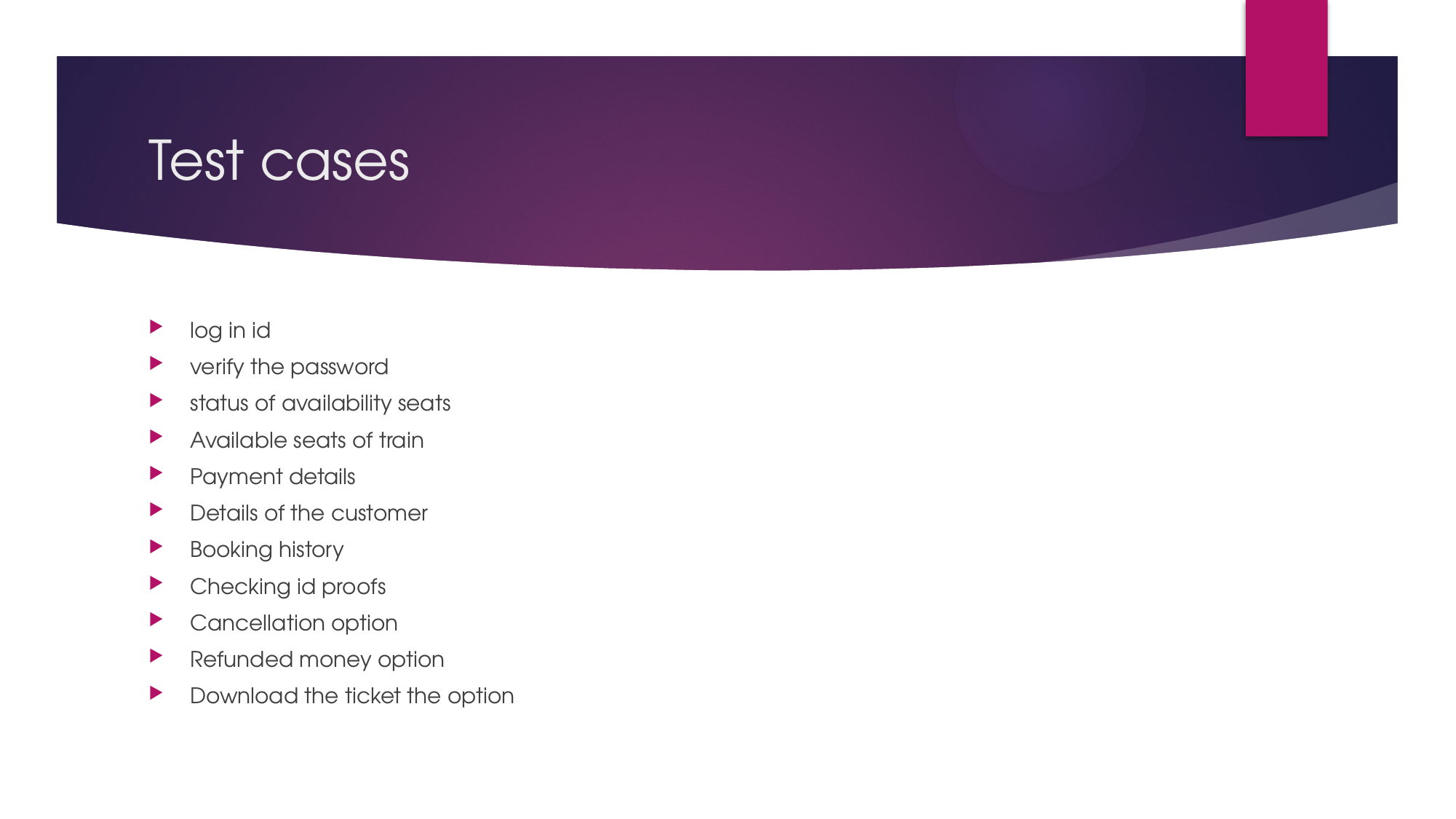

# Test cases
log in id
verify the password
status of availability seats
Available seats of train
Payment details
Details of the customer
Booking history
Checking id proofs
Cancellation option
Refunded money option
Download the ticket the option